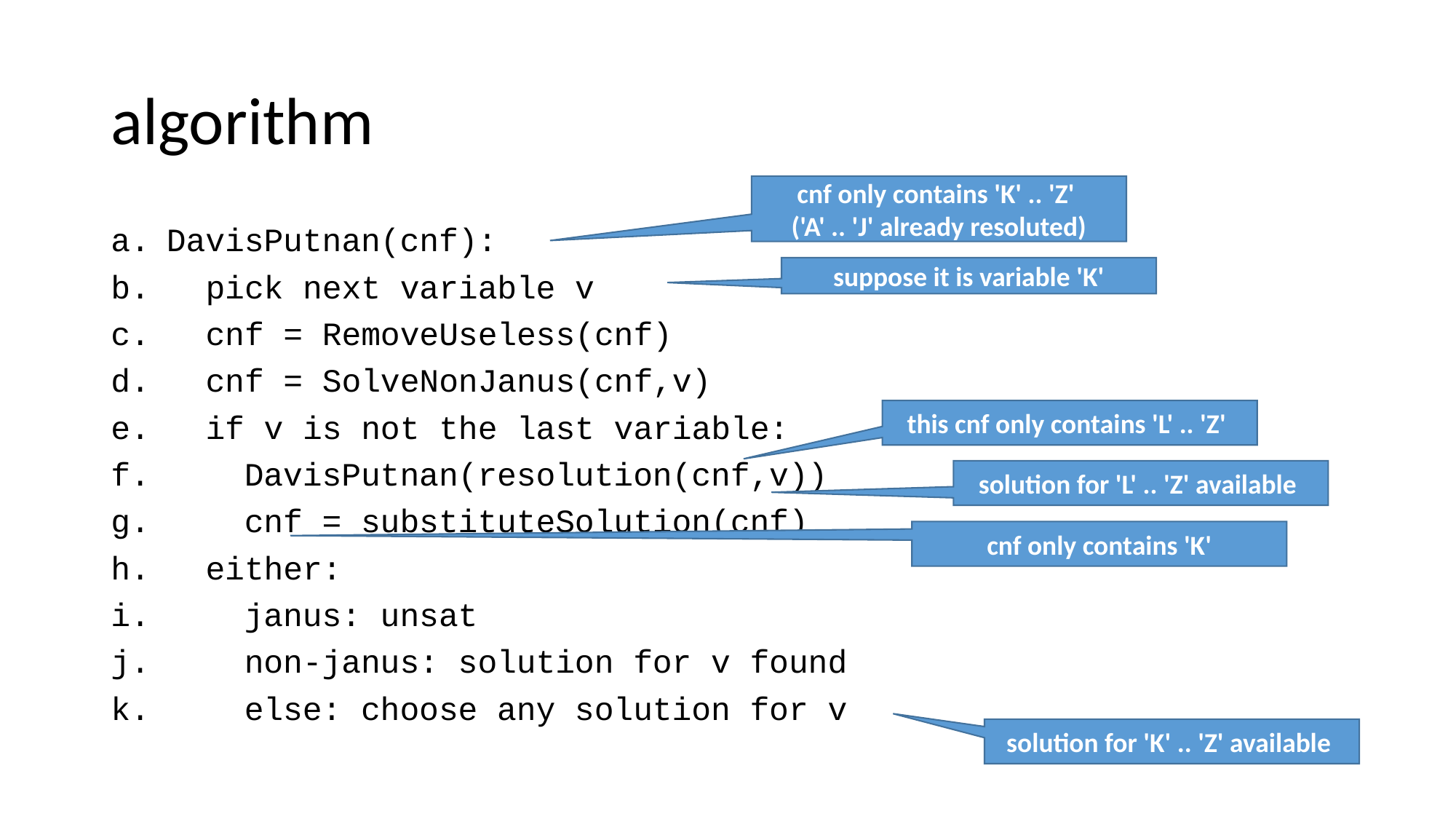

# algorithm
cnf only contains 'K' .. 'Z'
('A' .. 'J' already resoluted)
DavisPutnan(cnf):
  pick next variable v
  cnf = RemoveUseless(cnf)
  cnf = SolveNonJanus(cnf,v)
  if v is not the last variable:
    DavisPutnan(resolution(cnf,v))
    cnf = substituteSolution(cnf)
  either:
    janus: unsat
    non-janus: solution for v found
    else: choose any solution for v
suppose it is variable 'K'
this cnf only contains 'L' .. 'Z'
solution for 'L' .. 'Z' available
cnf only contains 'K'
solution for 'K' .. 'Z' available